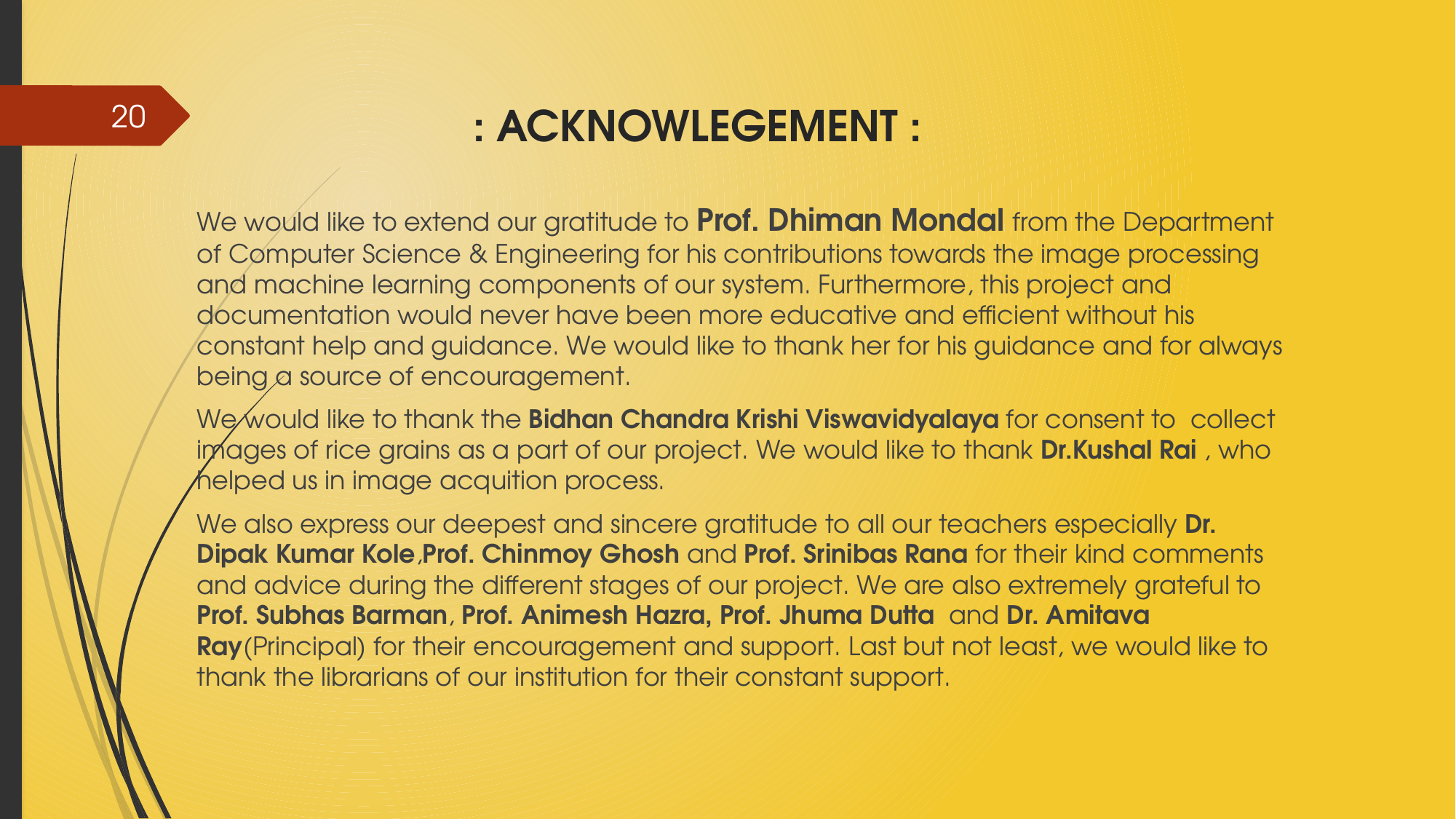

# : ACKNOWLEGEMENT :
20
We would like to extend our gratitude to Prof. Dhiman Mondal from the Department of Computer Science & Engineering for his contributions towards the image processing and machine learning components of our system. Furthermore, this project and documentation would never have been more educative and efficient without his constant help and guidance. We would like to thank her for his guidance and for always being a source of encouragement.
We would like to thank the Bidhan Chandra Krishi Viswavidyalaya for consent to  collect images of rice grains as a part of our project. We would like to thank Dr.Kushal Rai , who helped us in image acquition process.
We also express our deepest and sincere gratitude to all our teachers especially ​Dr. Dipak Kumar Kole​,​Prof. Chinmoy Ghosh and ​Prof. Srinibas Rana for their kind comments and advice during the different stages of our project. We are also extremely grateful to ​Prof. Subhas Barman, Prof. Animesh Hazra, Prof. Jhuma Dutta  and Dr. Amitava Ray(Principal) for their encouragement and support. Last but not least, we would like to thank the librarians of our institution for their constant support.